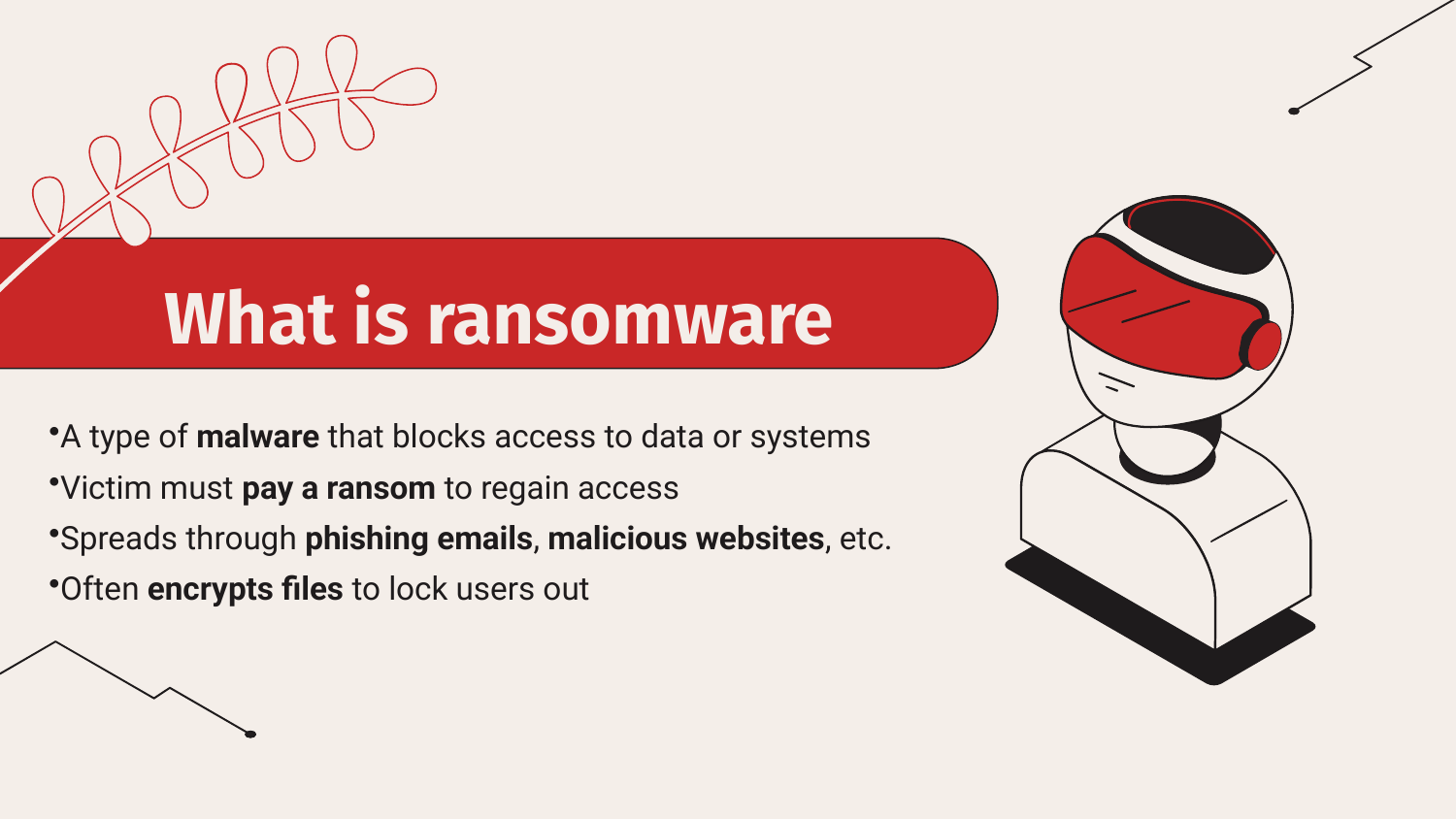

# What is ransomware
A type of malware that blocks access to data or systems
Victim must pay a ransom to regain access
Spreads through phishing emails, malicious websites, etc.
Often encrypts files to lock users out